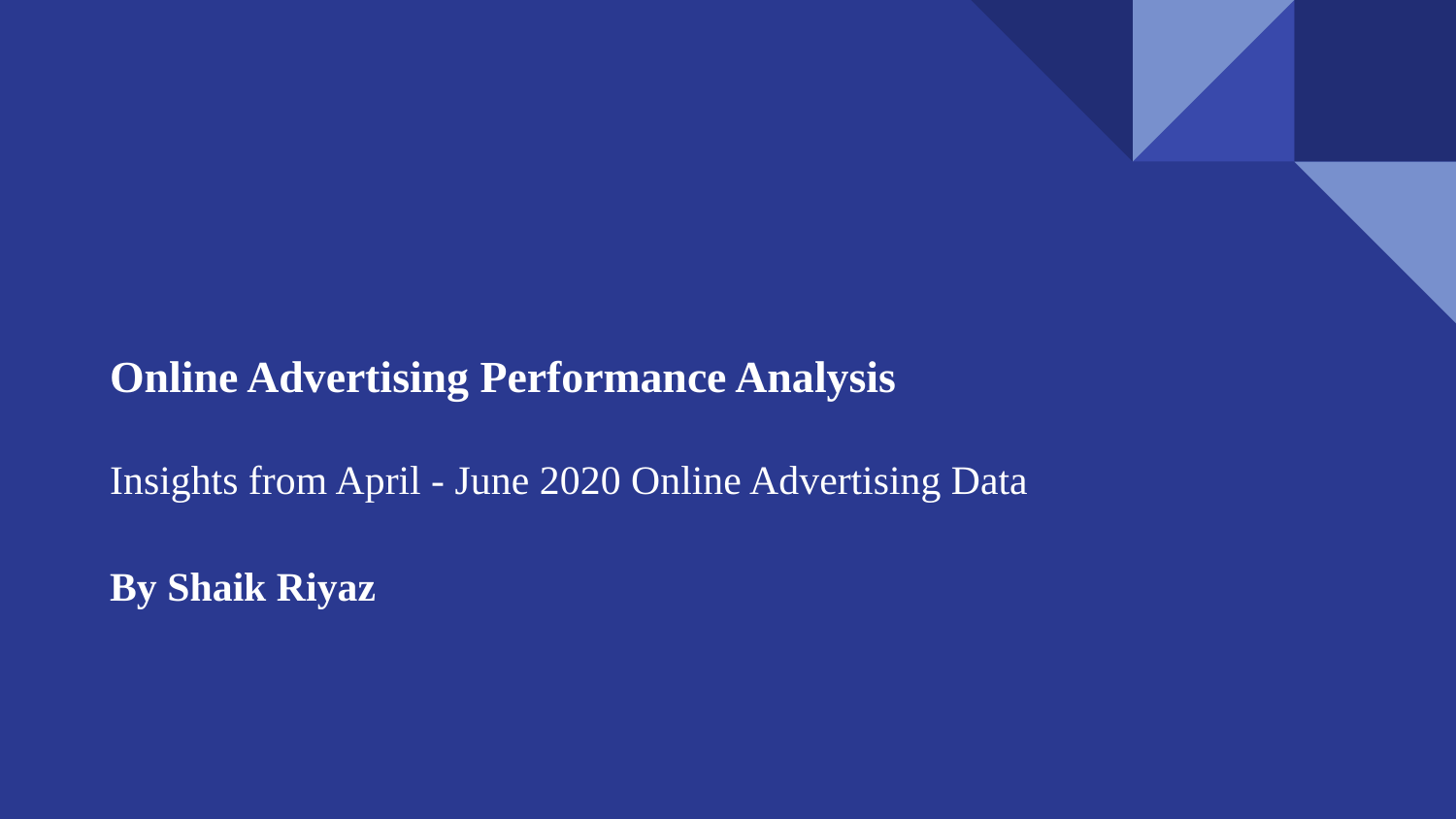

# Online Advertising Performance Analysis
Insights from April - June 2020 Online Advertising Data
By Shaik Riyaz